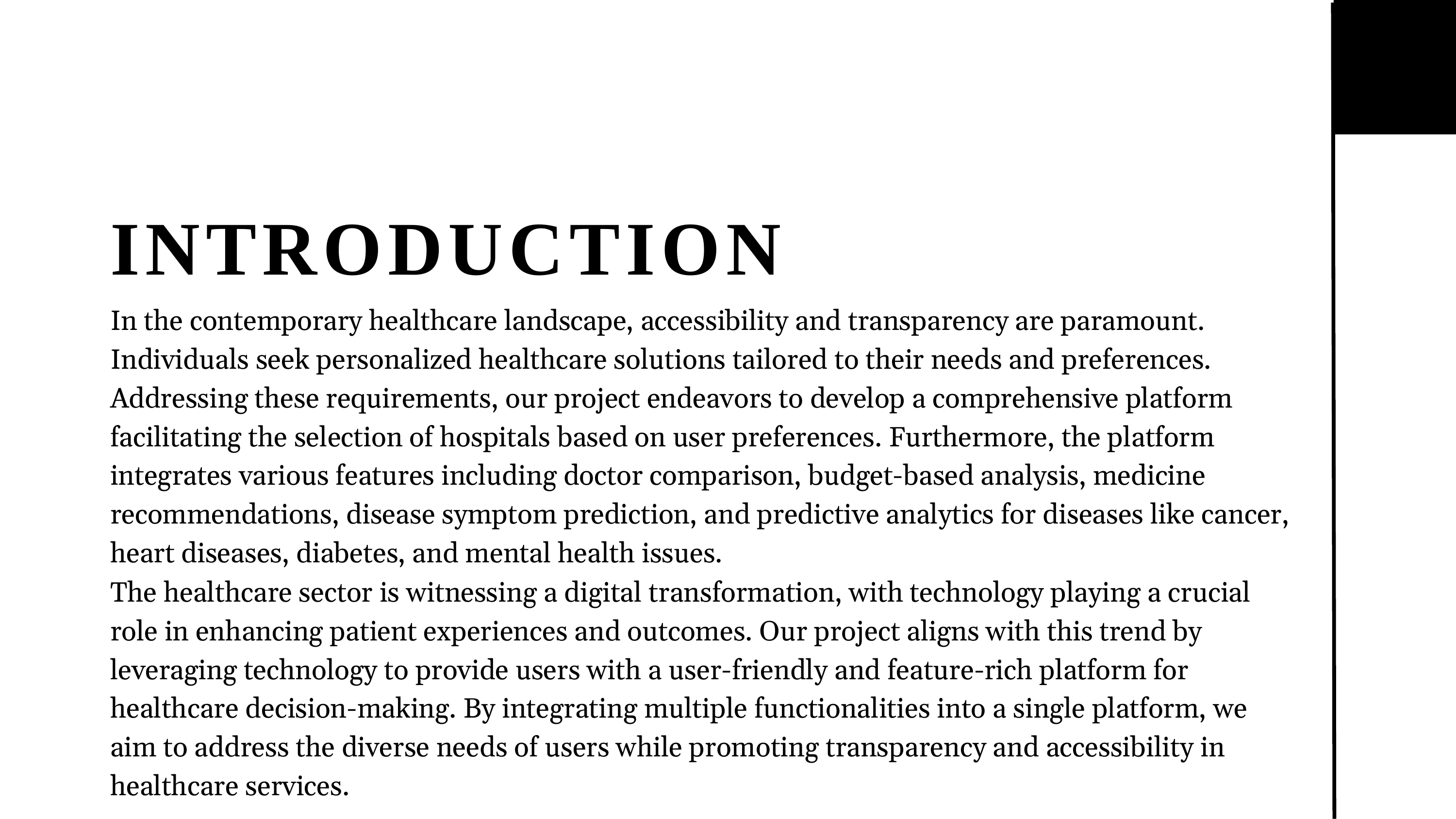

# INTRODUCTION
In the contemporary healthcare landscape, accessibility and transparency are paramount. Individuals seek personalized healthcare solutions tailored to their needs and preferences. Addressing these requirements, our project endeavors to develop a comprehensive platform facilitating the selection of hospitals based on user preferences. Furthermore, the platform integrates various features including doctor comparison, budget-based analysis, medicine recommendations, disease symptom prediction, and predictive analytics for diseases like cancer, heart diseases, diabetes, and mental health issues.
The healthcare sector is witnessing a digital transformation, with technology playing a crucial role in enhancing patient experiences and outcomes. Our project aligns with this trend by leveraging technology to provide users with a user-friendly and feature-rich platform for healthcare decision-making. By integrating multiple functionalities into a single platform, we aim to address the diverse needs of users while promoting transparency and accessibility in healthcare services.